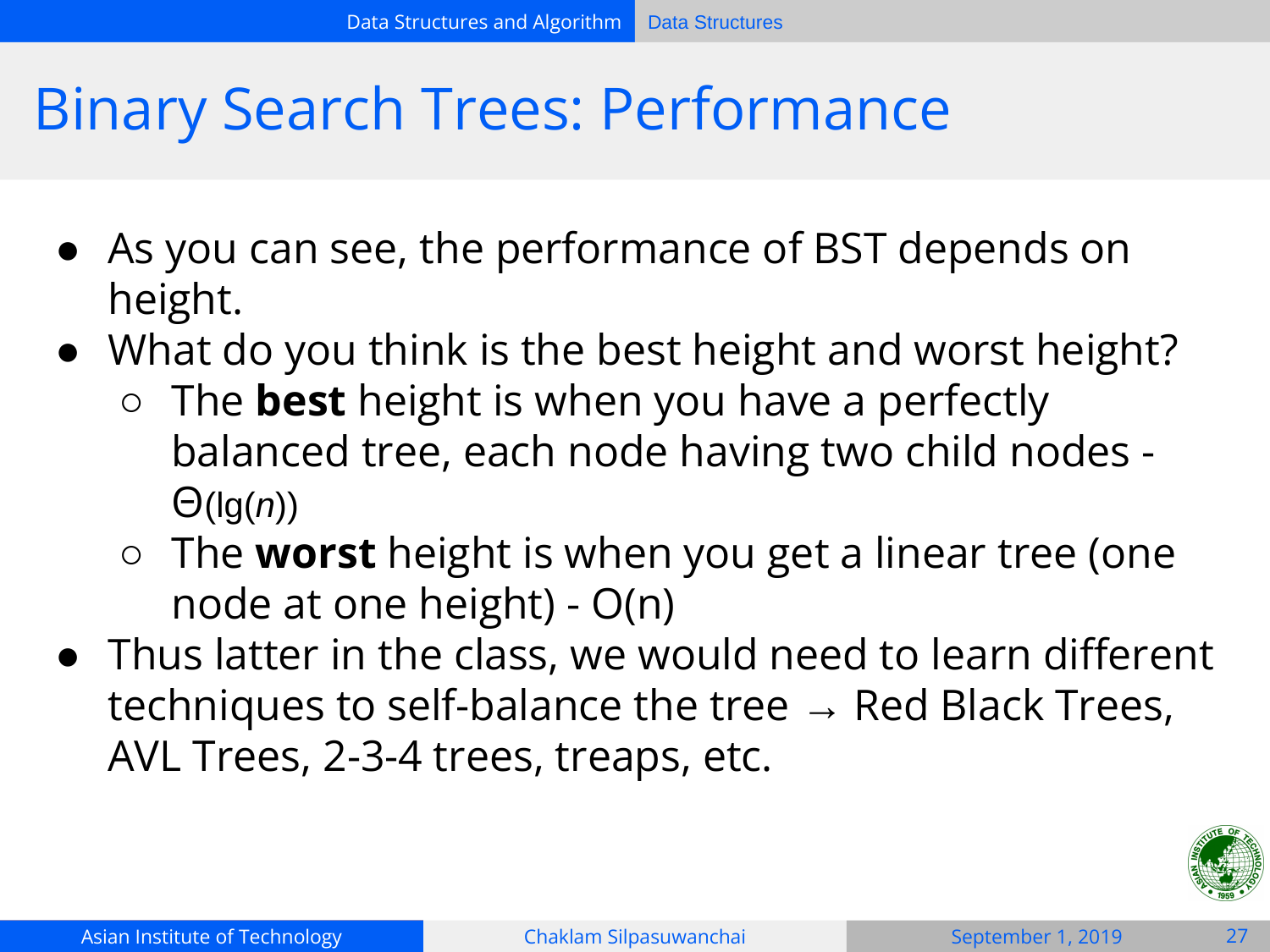

# Binary Search Trees: Performance
As you can see, the performance of BST depends on height.
What do you think is the best height and worst height?
The best height is when you have a perfectly balanced tree, each node having two child nodes -Θ(lg(n))
The worst height is when you get a linear tree (one node at one height) - O(n)
Thus latter in the class, we would need to learn different techniques to self-balance the tree → Red Black Trees, AVL Trees, 2-3-4 trees, treaps, etc.
27